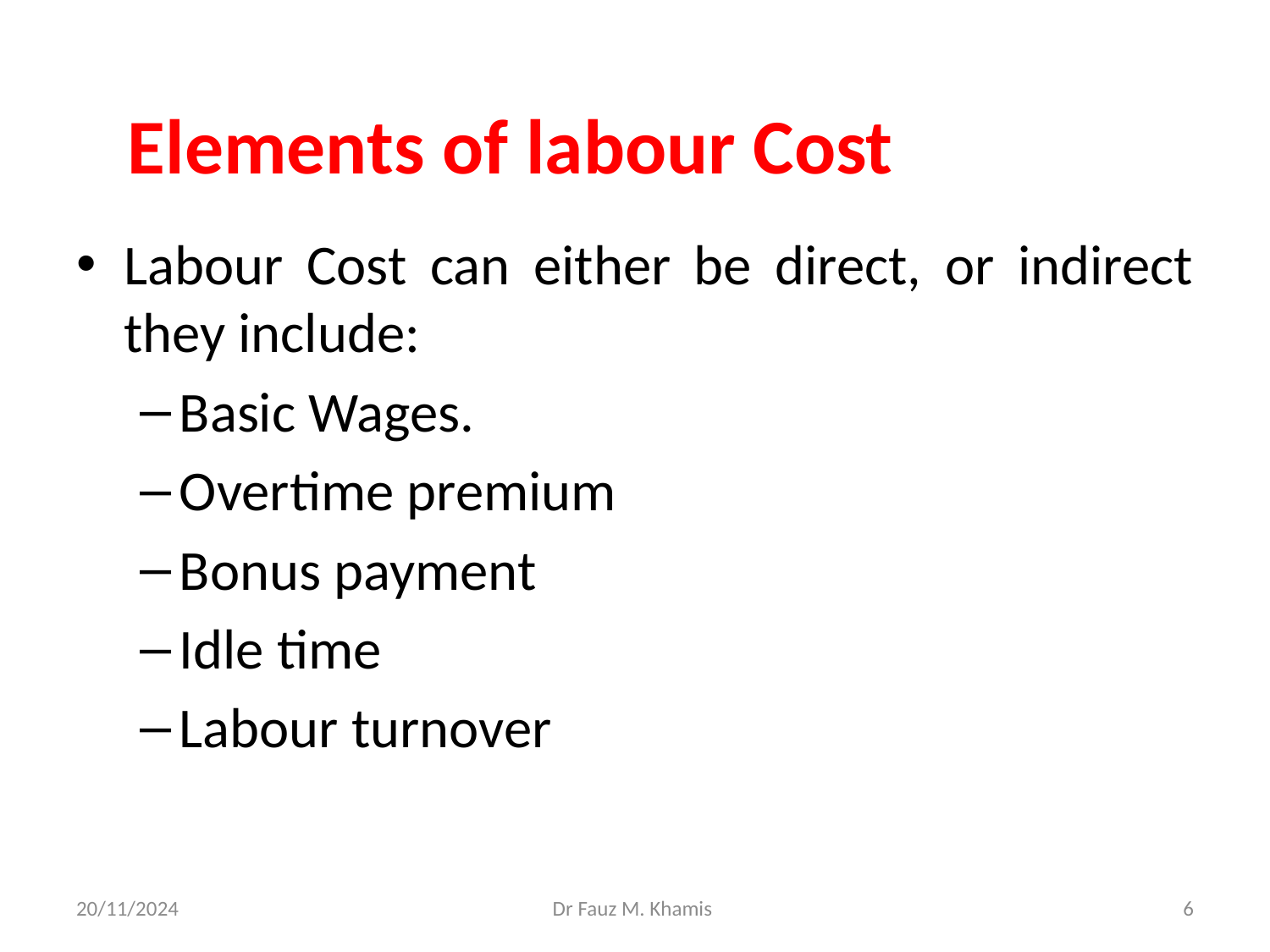

# Elements of labour Cost
Labour Cost can either be direct, or indirect they include:
Basic Wages.
Overtime premium
Bonus payment
Idle time
Labour turnover
20/11/2024
Dr Fauz M. Khamis
6